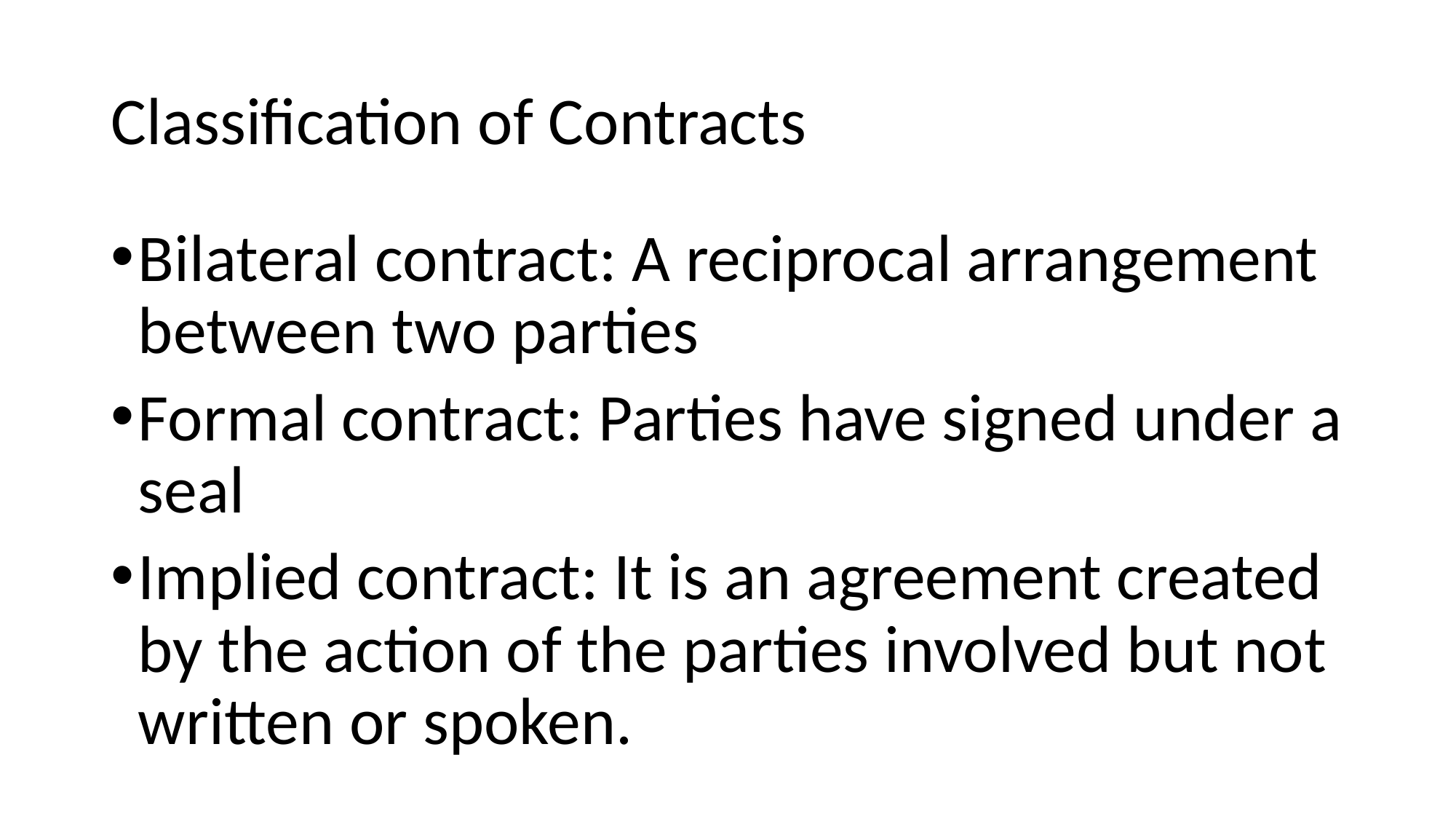

# Classification of Contracts
Bilateral contract: A reciprocal arrangement between two parties
Formal contract: Parties have signed under a seal
Implied contract: It is an agreement created by the action of the parties involved but not written or spoken.